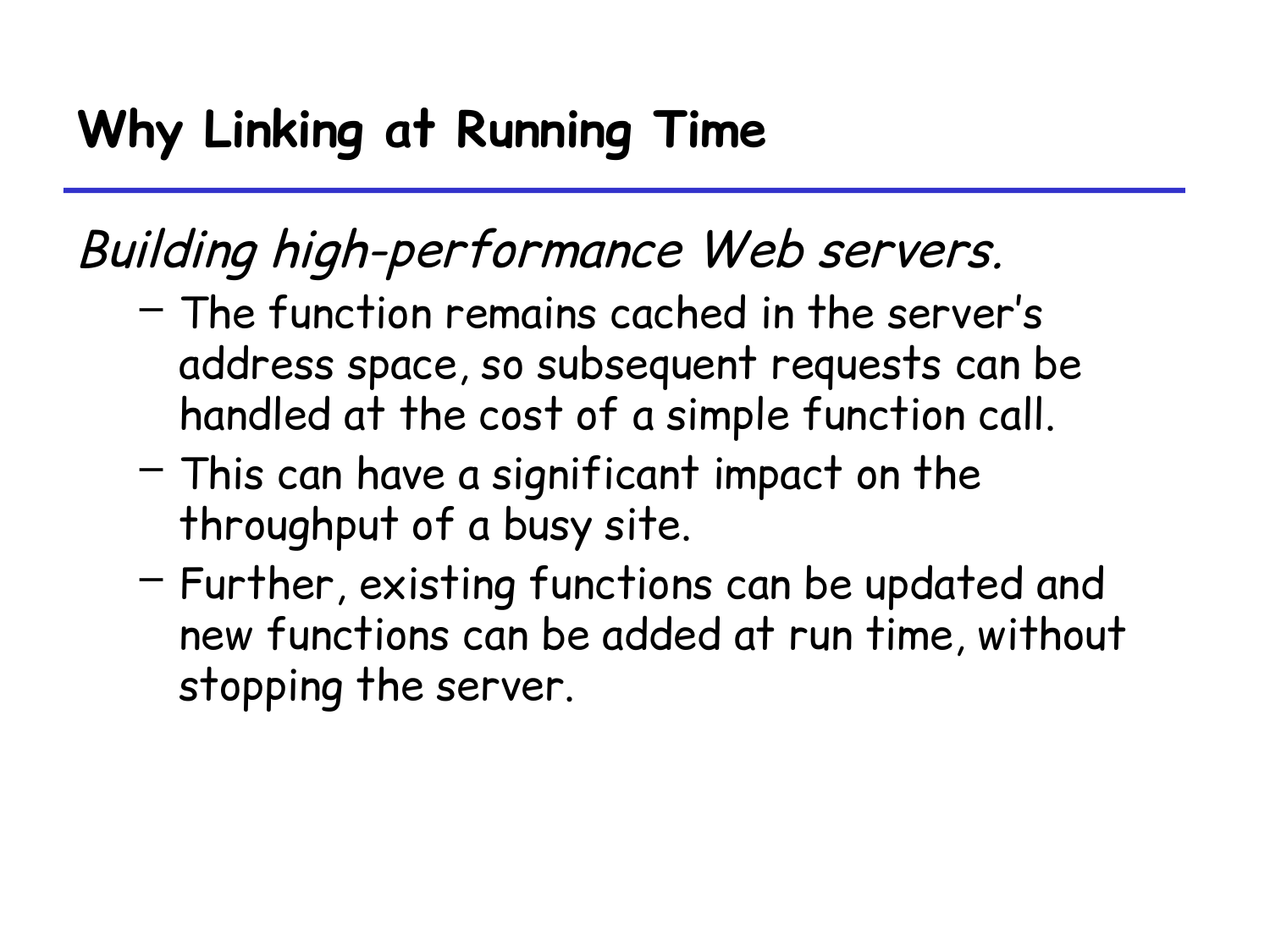

# Why Linking at Running Time
Building high-performance Web servers.
The function remains cached in the server’s address space, so subsequent requests can be handled at the cost of a simple function call.
This can have a significant impact on the throughput of a busy site.
Further, existing functions can be updated and new functions can be added at run time, without stopping the server.
18